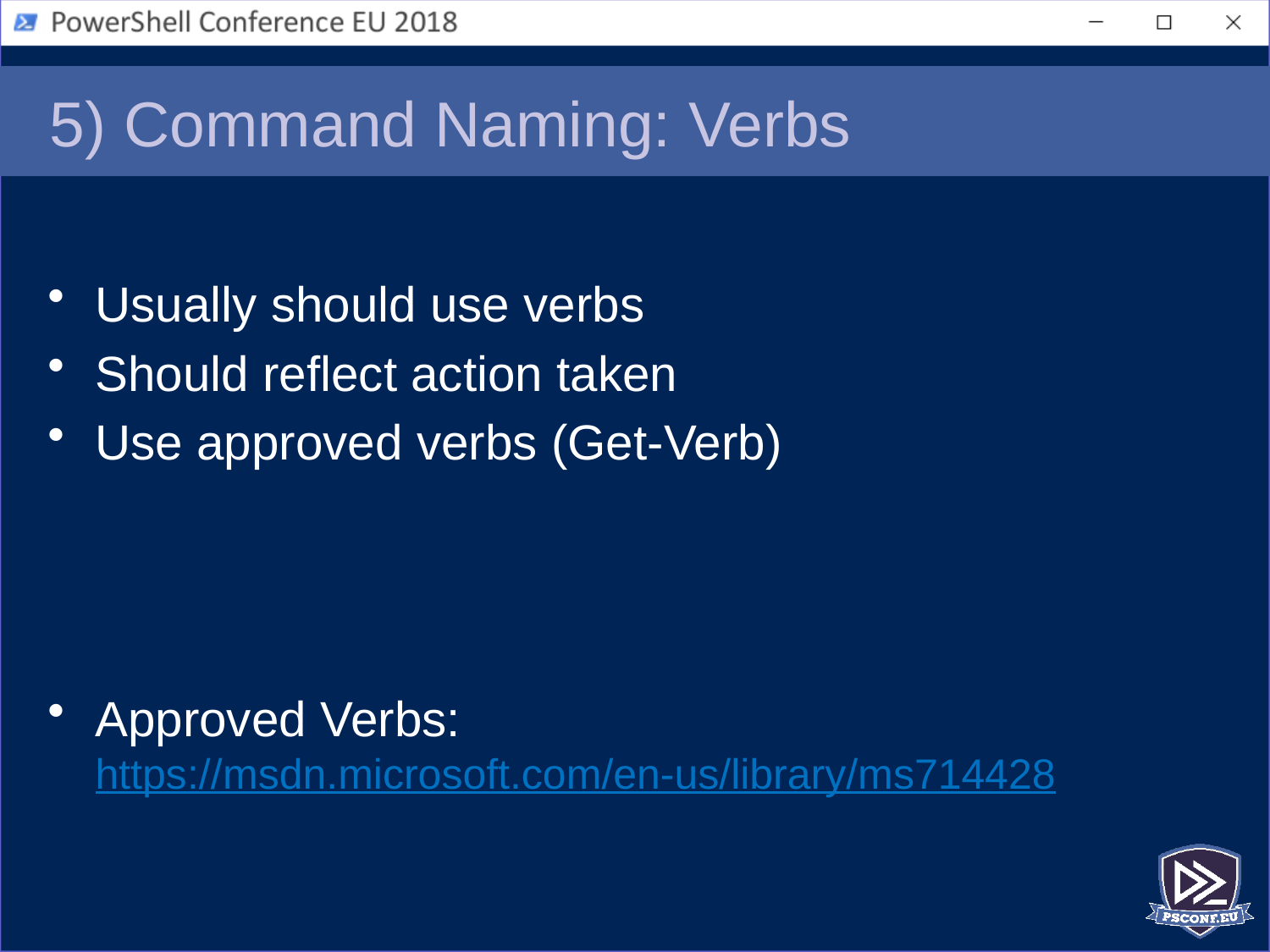

# 5) Command Naming: Verbs
Usually should use verbs
Should reflect action taken
Use approved verbs (Get-Verb)

Approved Verbs:
https://msdn.microsoft.com/en-us/library/ms714428